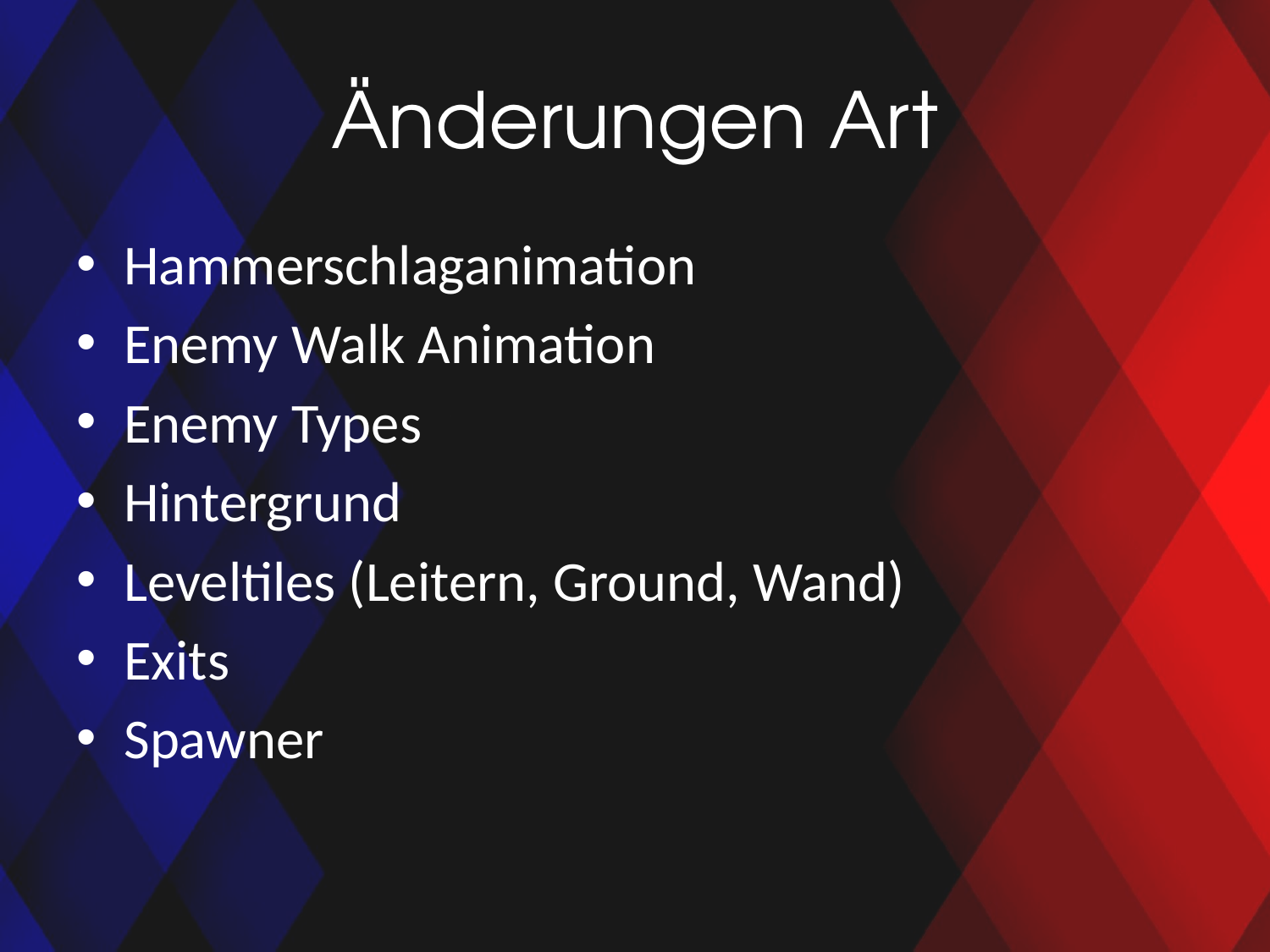

# Änderungen Art
Hammerschlaganimation
Enemy Walk Animation
Enemy Types
Hintergrund
Leveltiles (Leitern, Ground, Wand)
Exits
Spawner